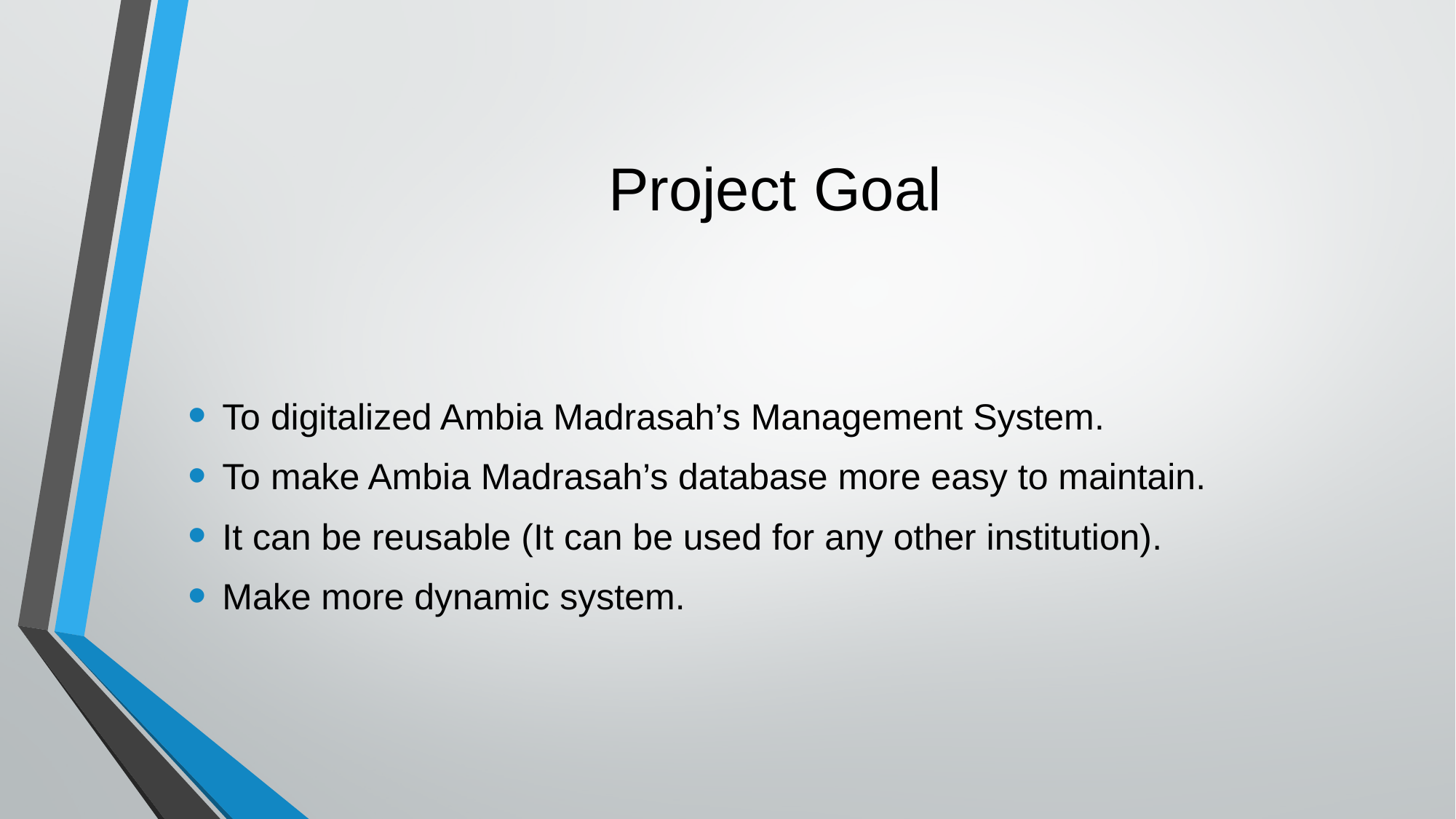

# Project Goal
To digitalized Ambia Madrasah’s Management System.
To make Ambia Madrasah’s database more easy to maintain.
It can be reusable (It can be used for any other institution).
Make more dynamic system.